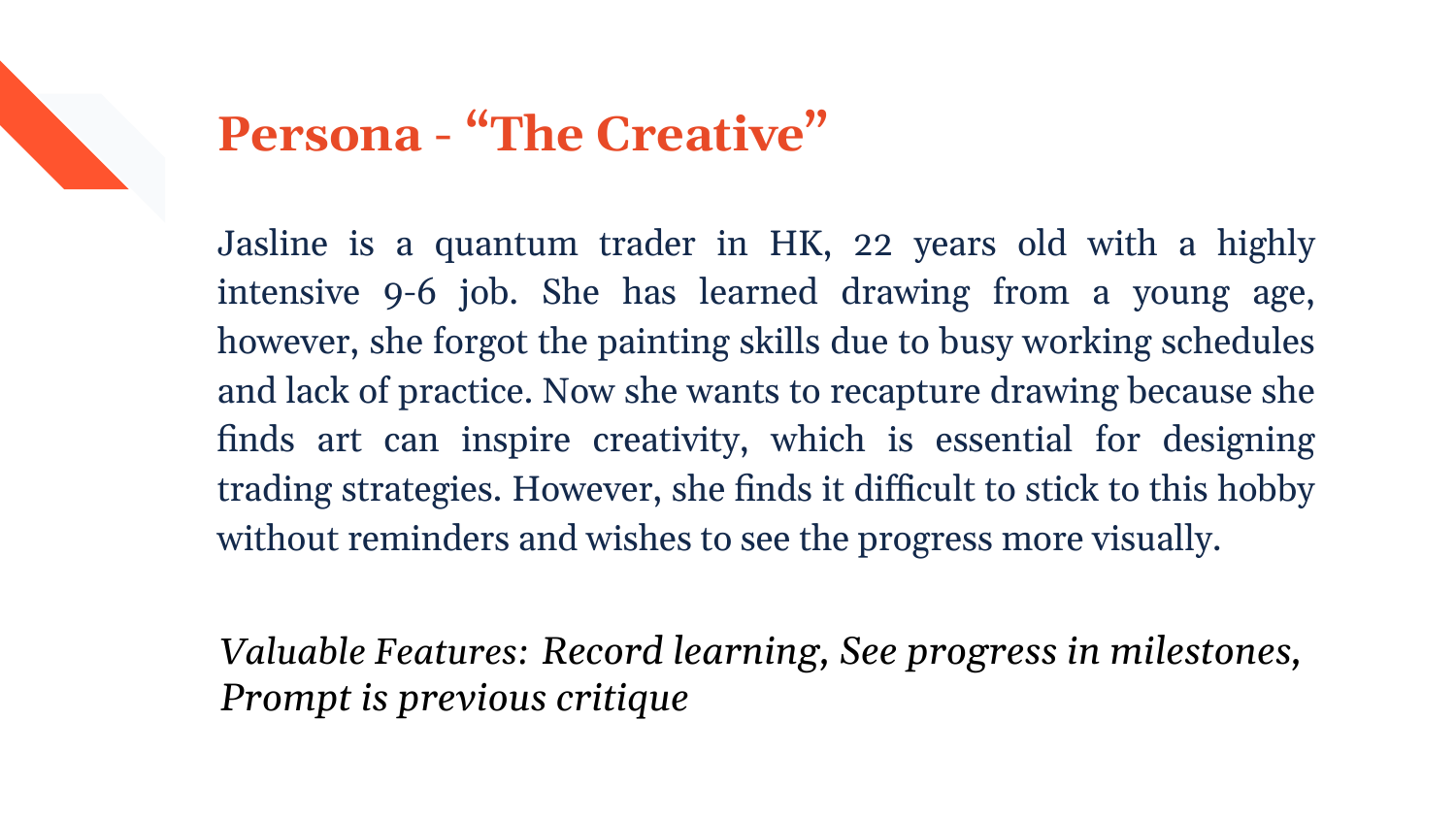

# Persona - “The Creative”
Jasline is a quantum trader in HK, 22 years old with a highly intensive 9-6 job. She has learned drawing from a young age, however, she forgot the painting skills due to busy working schedules and lack of practice. Now she wants to recapture drawing because she finds art can inspire creativity, which is essential for designing trading strategies. However, she finds it difficult to stick to this hobby without reminders and wishes to see the progress more visually.
Valuable Features: Record learning, See progress in milestones, Prompt is previous critique